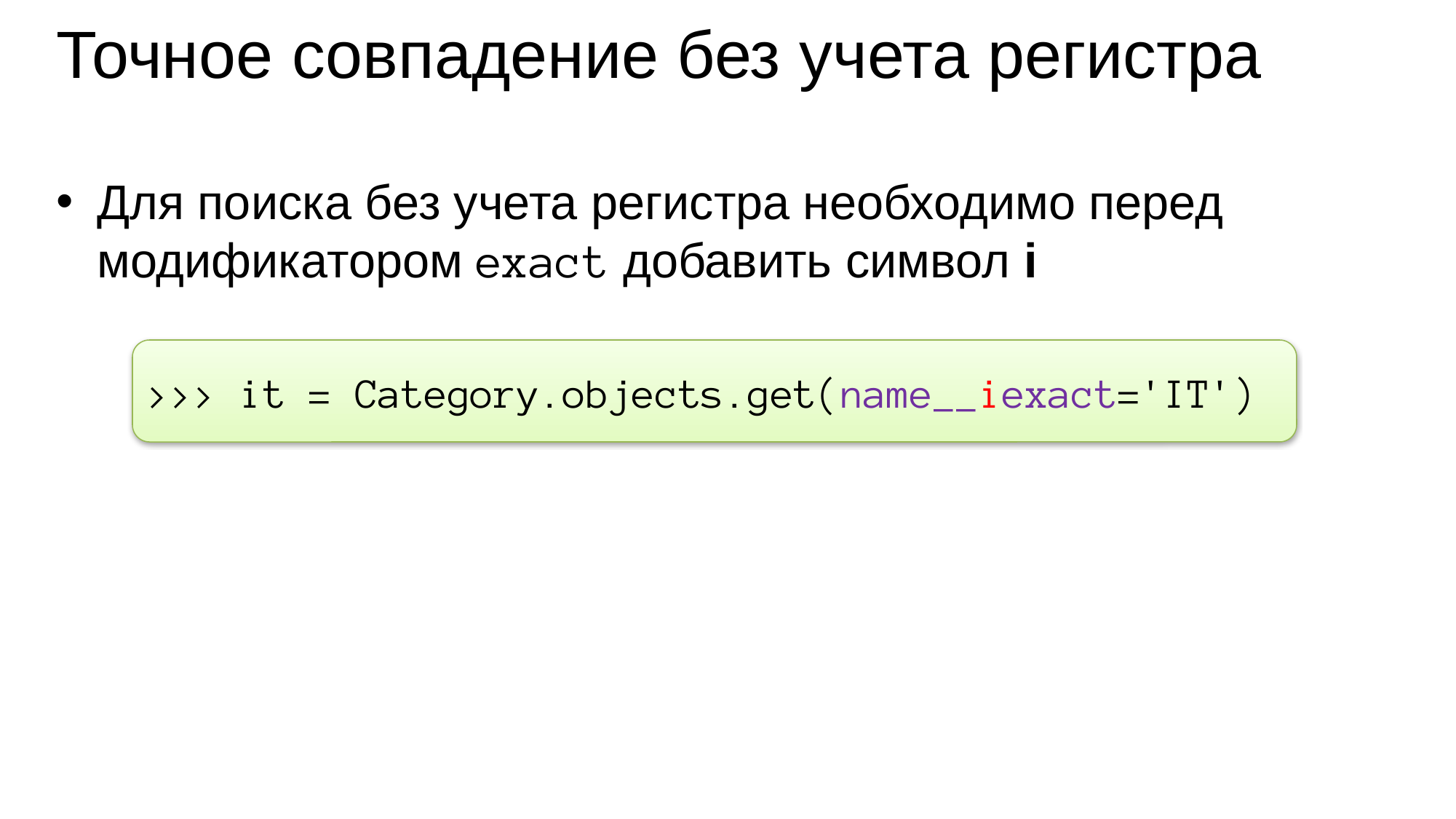

# Точное совпадение без учета регистра
Для поиска без учета регистра необходимо перед модификатором exact добавить символ i
>>> it = Category.objects.get(name__iexact='IT')